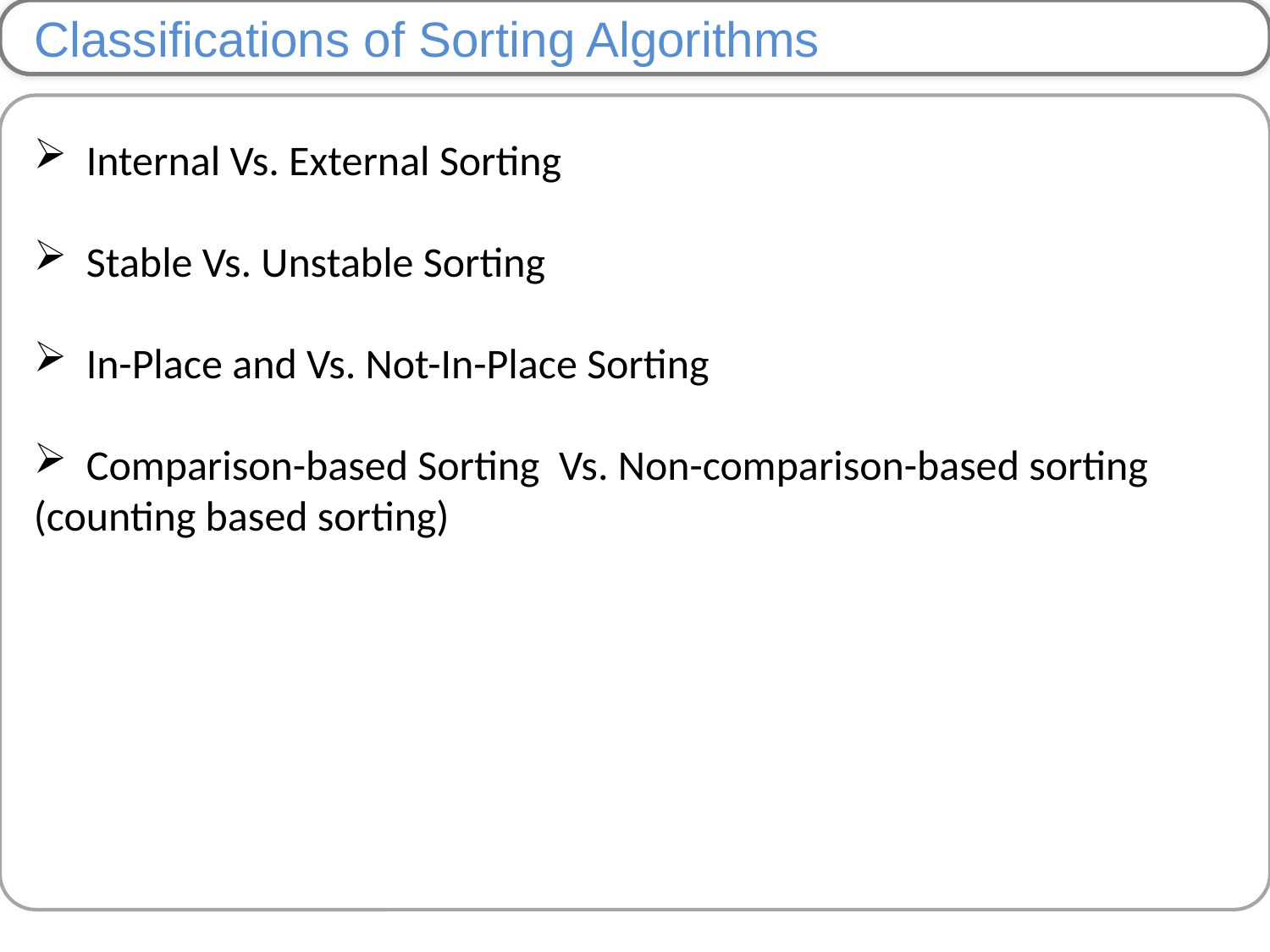

Classifications of Sorting Algorithms

  Internal Vs. External Sorting

  Stable Vs. Unstable Sorting

  In-Place and Vs. Not-In-Place Sorting

  Comparison-based Sorting  Vs. Non-comparison-based sorting (counting based sorting)